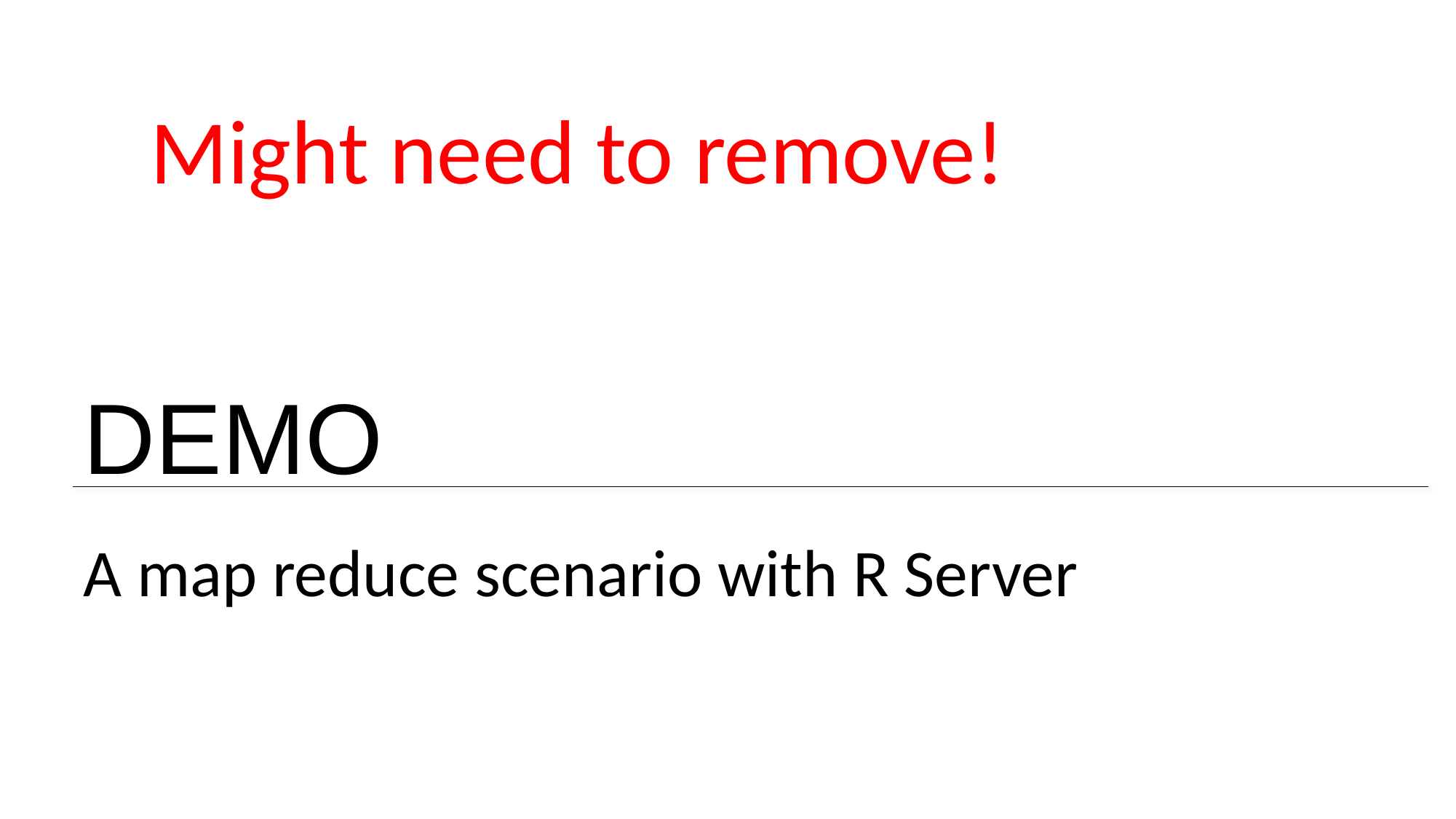

Might need to remove!
DEMO
# A map reduce scenario with R Server